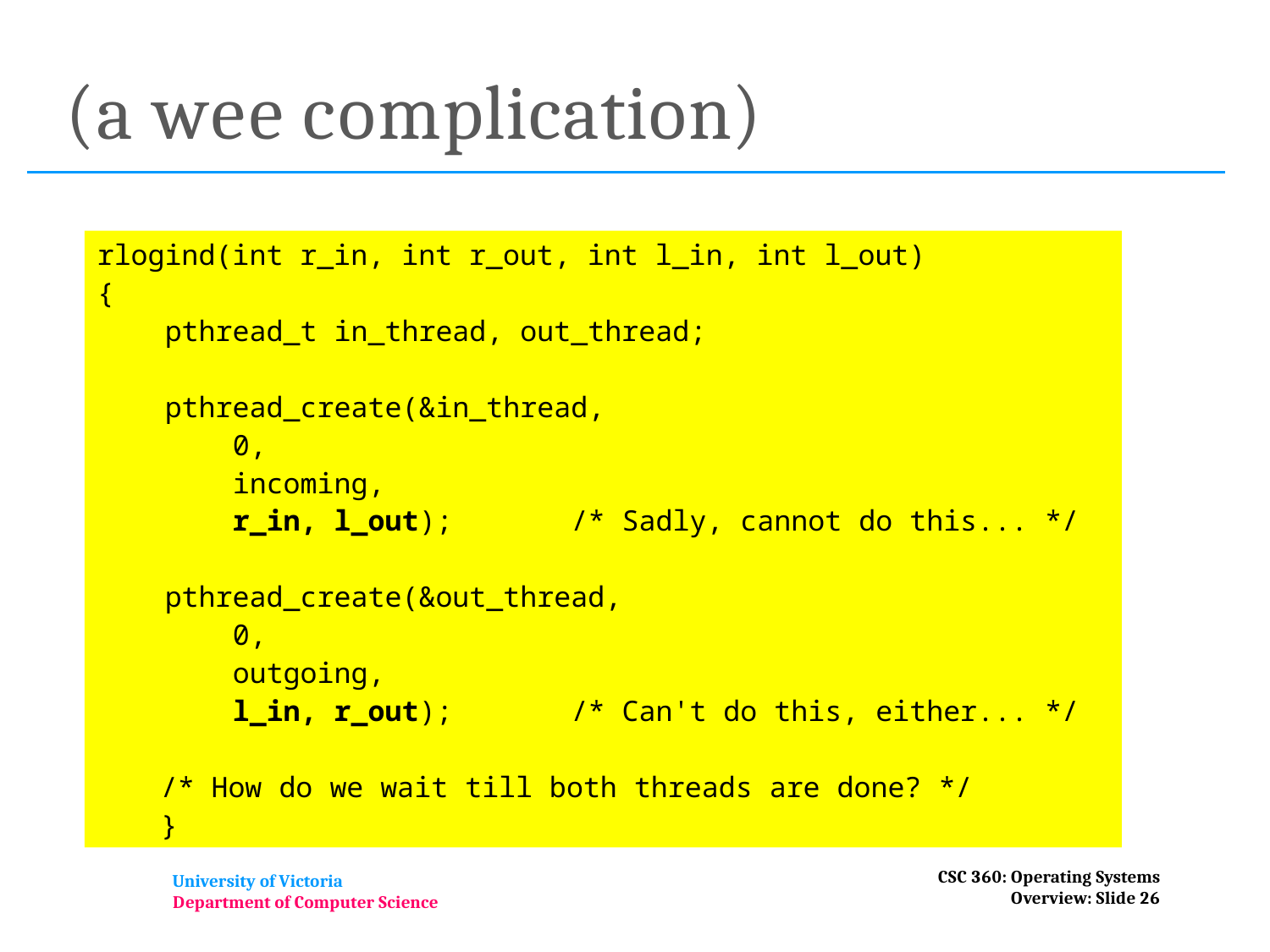

# (a wee complication)
rlogind(int r_in, int r_out, int l_in, int l_out)
{
    pthread_t in_thread, out_thread;

    pthread_create(&in_thread,
        0,
        incoming,
        r_in, l_out);       /* Sadly, cannot do this... */

    pthread_create(&out_thread,
        0,
        outgoing,
        l_in, r_out);       /* Can't do this, either... */

/* How do we wait till both threads are done? */
}